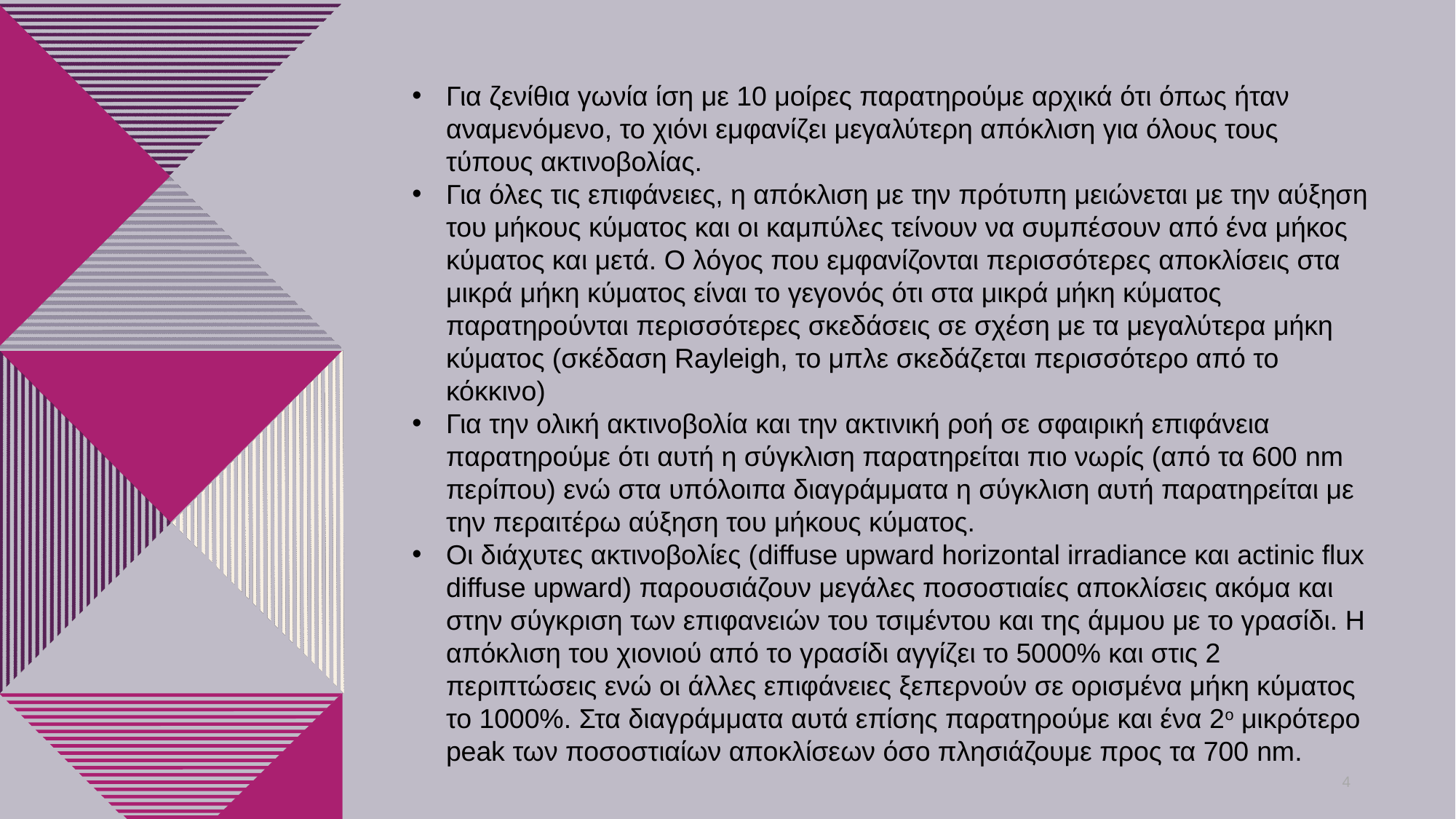

Για ζενίθια γωνία ίση με 10 μοίρες παρατηρούμε αρχικά ότι όπως ήταν αναμενόμενο, το χιόνι εμφανίζει μεγαλύτερη απόκλιση για όλους τους τύπους ακτινοβολίας.
Για όλες τις επιφάνειες, η απόκλιση με την πρότυπη μειώνεται με την αύξηση του μήκους κύματος και οι καμπύλες τείνουν να συμπέσουν από ένα μήκος κύματος και μετά. Ο λόγος που εμφανίζονται περισσότερες αποκλίσεις στα μικρά μήκη κύματος είναι το γεγονός ότι στα μικρά μήκη κύματος παρατηρούνται περισσότερες σκεδάσεις σε σχέση με τα μεγαλύτερα μήκη κύματος (σκέδαση Rayleigh, το μπλε σκεδάζεται περισσότερο από το κόκκινο)
Για την ολική ακτινοβολία και την ακτινική ροή σε σφαιρική επιφάνεια παρατηρούμε ότι αυτή η σύγκλιση παρατηρείται πιο νωρίς (από τα 600 nm περίπου) ενώ στα υπόλοιπα διαγράμματα η σύγκλιση αυτή παρατηρείται με την περαιτέρω αύξηση του μήκους κύματος.
Οι διάχυτες ακτινοβολίες (diffuse upward horizontal irradiance και actinic flux diffuse upward) παρουσιάζουν μεγάλες ποσοστιαίες αποκλίσεις ακόμα και στην σύγκριση των επιφανειών του τσιμέντου και της άμμου με το γρασίδι. Η απόκλιση του χιονιού από το γρασίδι αγγίζει το 5000% και στις 2 περιπτώσεις ενώ οι άλλες επιφάνειες ξεπερνούν σε ορισμένα μήκη κύματος το 1000%. Στα διαγράμματα αυτά επίσης παρατηρούμε και ένα 2ο μικρότερο peak των ποσοστιαίων αποκλίσεων όσο πλησιάζουμε προς τα 700 nm.
4